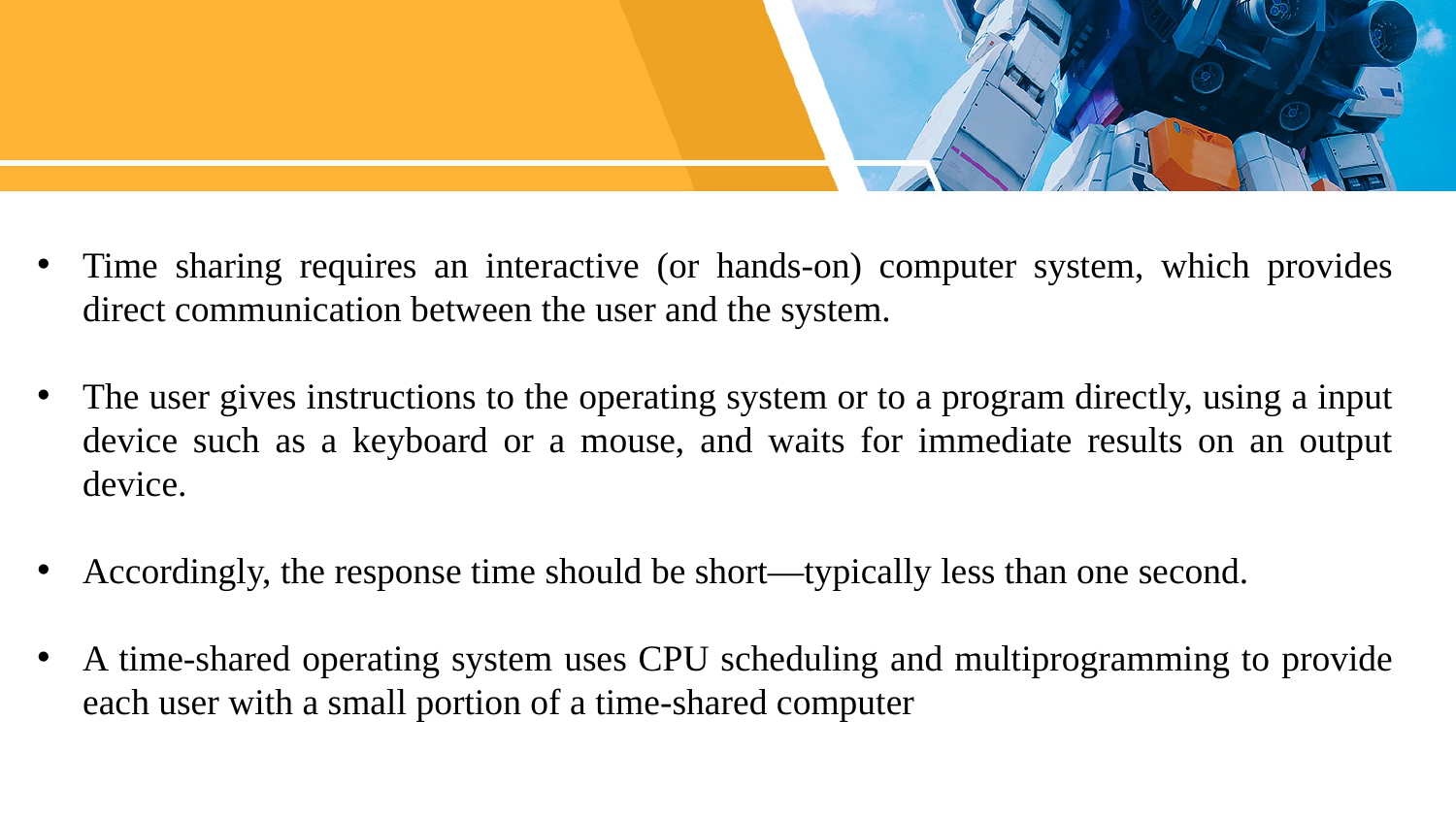

Time sharing requires an interactive (or hands-on) computer system, which provides direct communication between the user and the system.

The user gives instructions to the operating system or to a program directly, using a input device such as a keyboard or a mouse, and waits for immediate results on an output device.

Accordingly, the response time should be short—typically less than one second.

A time-shared operating system uses CPU scheduling and multiprogramming to provide each user with a small portion of a time-shared computer